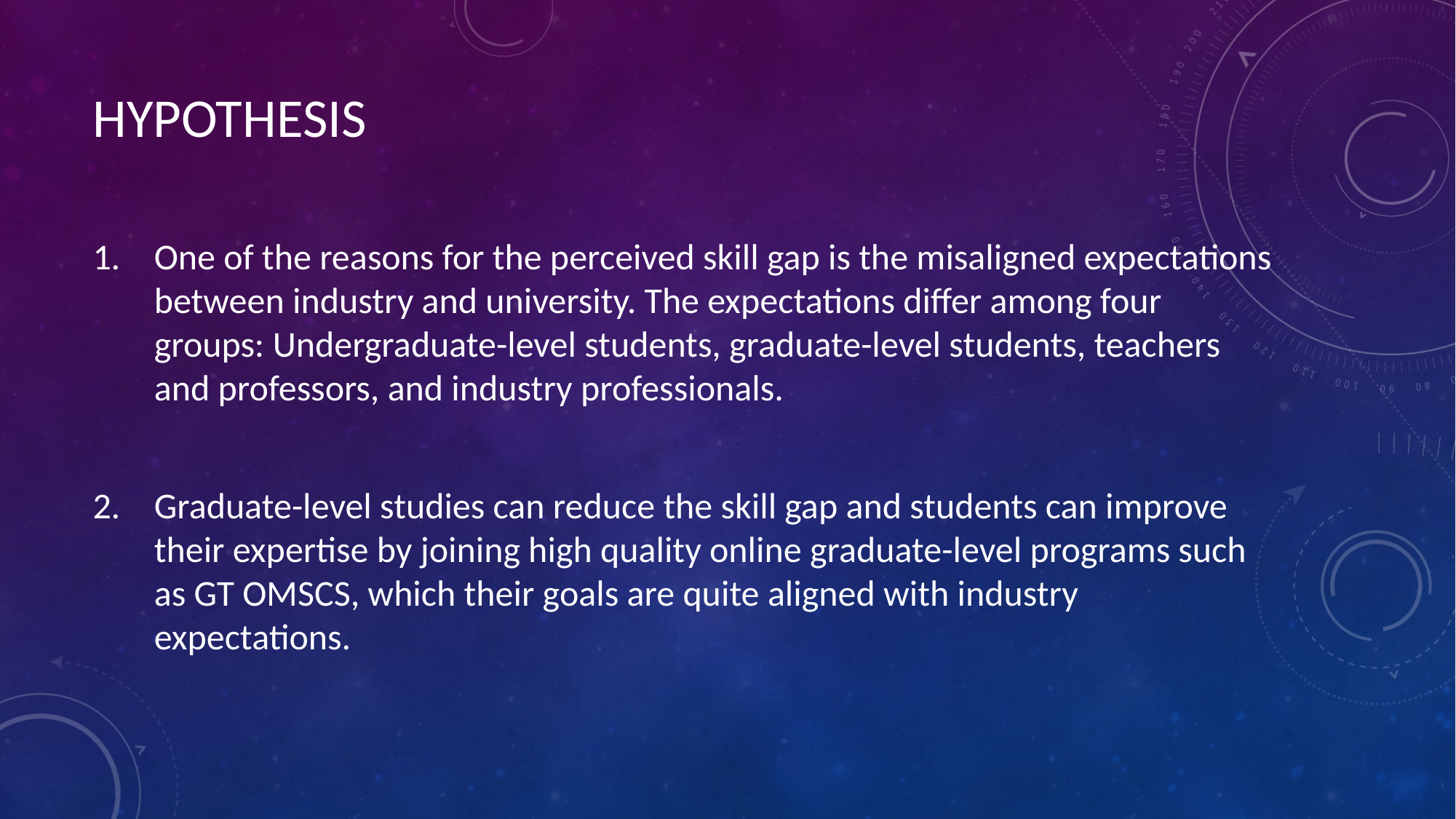

# Hypothesis
One of the reasons for the perceived skill gap is the misaligned expectations between industry and university. The expectations differ among four groups: Undergraduate-level students, graduate-level students, teachers and professors, and industry professionals.

Graduate-level studies can reduce the skill gap and students can improve their expertise by joining high quality online graduate-level programs such as GT OMSCS, which their goals are quite aligned with industry expectations.